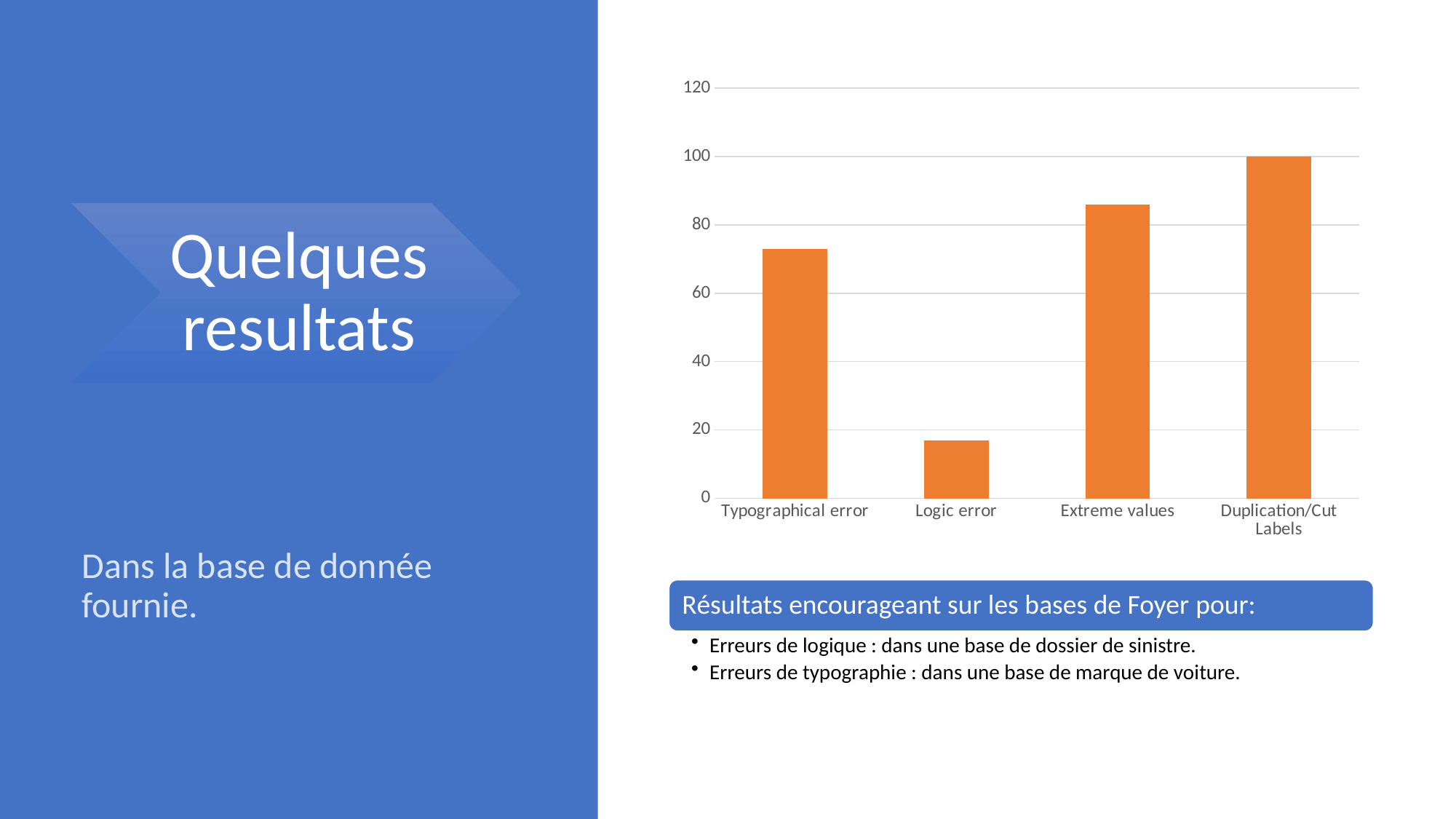

Quelques resultats

### Chart

| Category |  |
|---|---|
| Typographical error | 73.0 |
| Logic error | 17.0 |
| Extreme values | 86.0 |
| Duplication/Cut Labels | 100.0 |
Dans la base de donnée fournie.
Résultats encourageant sur les bases de Foyer pour:
 Erreurs de logique : dans une base de dossier de sinistre.
 Erreurs de typographie : dans une base de marque de voiture.